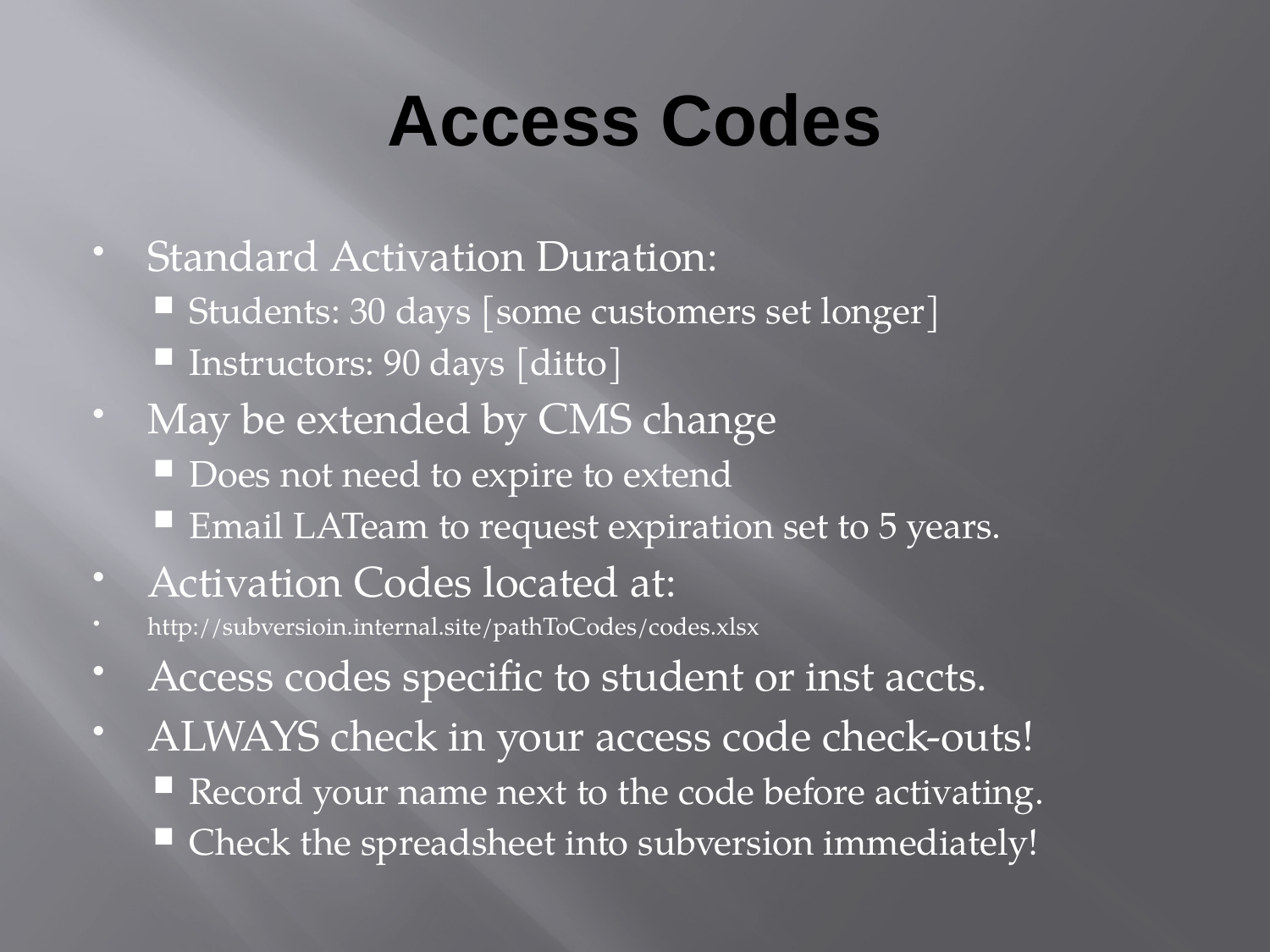

# Access Codes
Standard Activation Duration:
Students: 30 days [some customers set longer]
Instructors: 90 days [ditto]
May be extended by CMS change
Does not need to expire to extend
Email LATeam to request expiration set to 5 years.
Activation Codes located at:
http://subversioin.internal.site/pathToCodes/codes.xlsx
Access codes specific to student or inst accts.
ALWAYS check in your access code check-outs!
Record your name next to the code before activating.
Check the spreadsheet into subversion immediately!